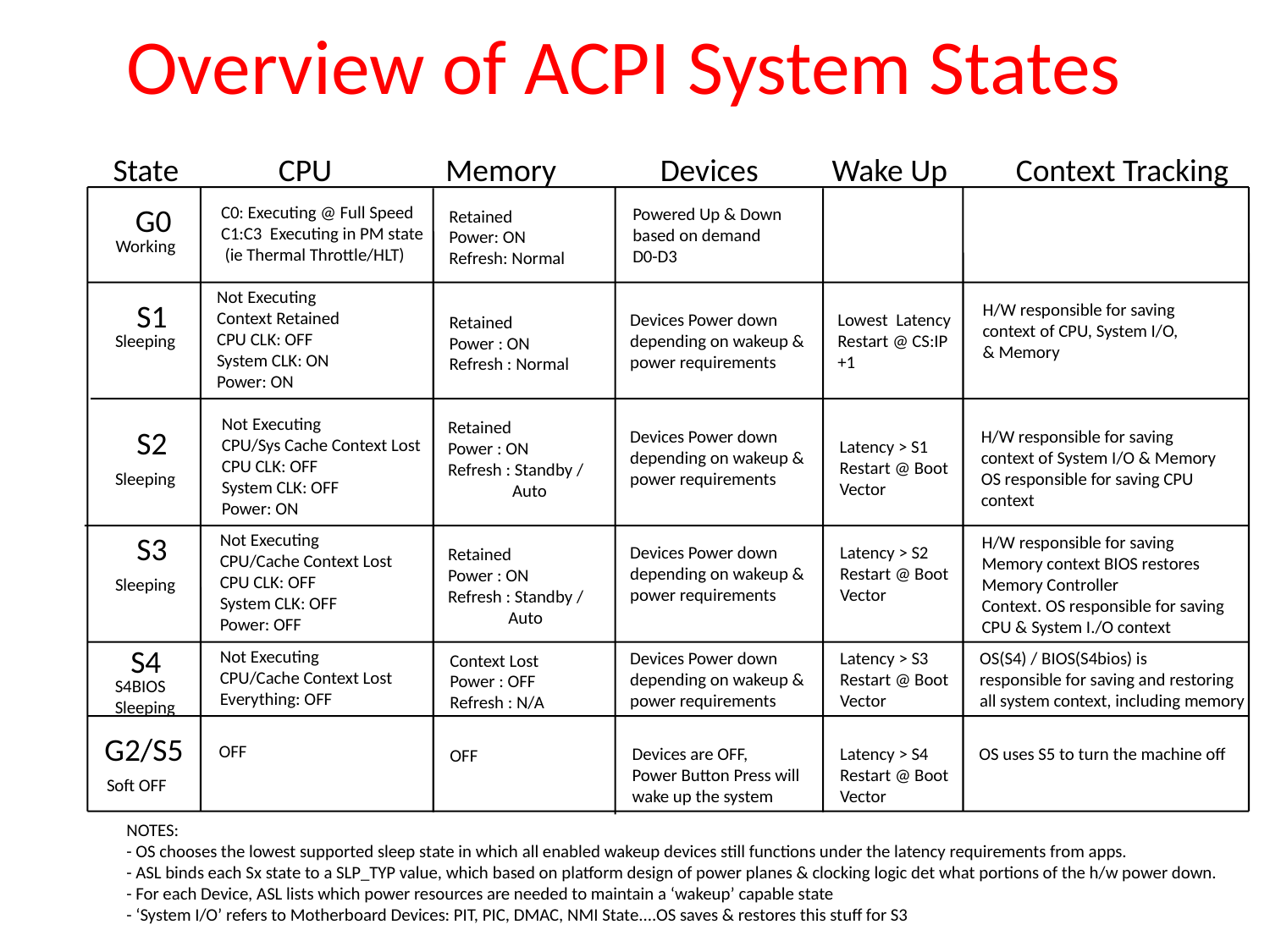

# Overview of ACPI System States
State
CPU
Memory
Devices
Wake Up
Context Tracking

G0
C0: Executing @ Full Speed
C1:C3  Executing in PM state
 (ie Thermal Throttle/HLT)
Powered Up & Down
based on demand
D0-D3
Retained
Power: ON
Refresh: Normal
Working
Not Executing
Context Retained
CPU CLK: OFF
System CLK: ON
Power: ON

S1
H/W responsible for saving
context of CPU, System I/O,
& Memory
Devices Power down
depending on wakeup &
power requirements
Lowest  Latency
Restart @ CS:IP +1
Retained
Power : ON
Refresh : Normal
Sleeping

Not Executing
CPU/Sys Cache Context Lost
CPU CLK: OFF
System CLK: OFF
Power: ON

Retained
Power : ON
Refresh : Standby /
                Auto
S2
Devices Power down
depending on wakeup &
power requirements
H/W responsible for saving
context of System I/O & Memory
OS responsible for saving CPU
context
Latency > S1
Restart @ Boot Vector
Sleeping
S3
Not Executing
CPU/Cache Context Lost
CPU CLK: OFF
System CLK: OFF
Power: OFF
H/W responsible for saving
Memory context BIOS restores
Memory Controller
Context. OS responsible for saving
CPU & System I./O context

Devices Power down
depending on wakeup &
power requirements
Latency > S2
Restart @ Boot Vector
Retained
Power : ON
Refresh : Standby /
               Auto
Sleeping
S4
Not Executing
CPU/Cache Context Lost
Everything: OFF
Devices Power down
depending on wakeup &
power requirements
Latency > S3
Restart @ Boot Vector
OS(S4) / BIOS(S4bios) is
responsible for saving and restoring
all system context, including memory

Context Lost
Power : OFF
Refresh : N/A
S4BIOS
Sleeping

G2/S5
OFF
Devices are OFF,
Power Button Press will
wake up the system
Latency > S4
Restart @ Boot Vector
OS uses S5 to turn the machine off
OFF
Soft OFF

NOTES:
- OS chooses the lowest supported sleep state in which all enabled wakeup devices still functions under the latency requirements from apps.
- ASL binds each Sx state to a SLP_TYP value, which based on platform design of power planes & clocking logic det what portions of the h/w power down.
- For each Device, ASL lists which power resources are needed to maintain a ‘wakeup’ capable state
- ‘System I/O’ refers to Motherboard Devices: PIT, PIC, DMAC, NMI State....OS saves & restores this stuff for S3